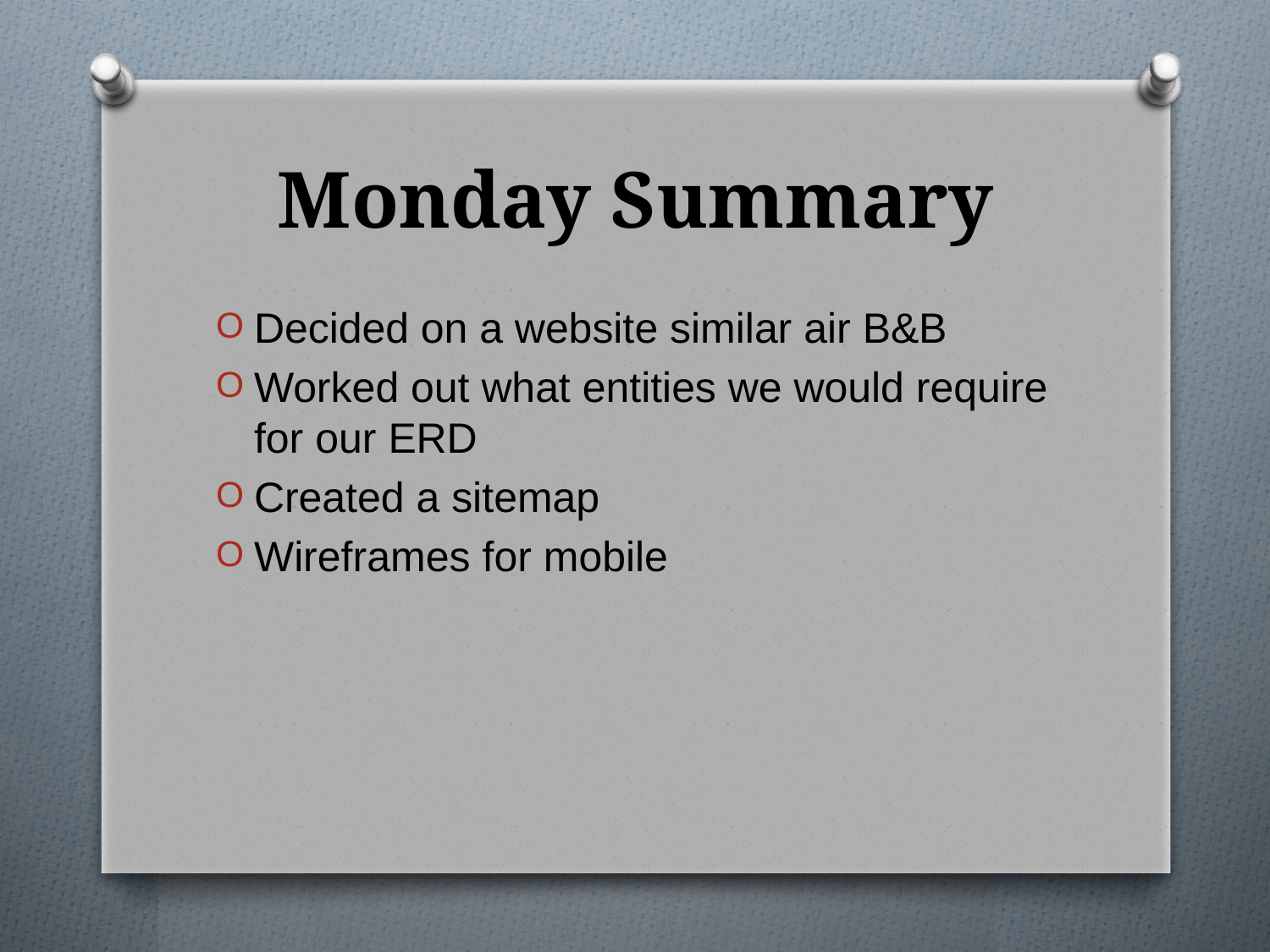

# Monday Summary
Decided on a website similar air B&B
Worked out what entities we would require for our ERD
Created a sitemap
Wireframes for mobile